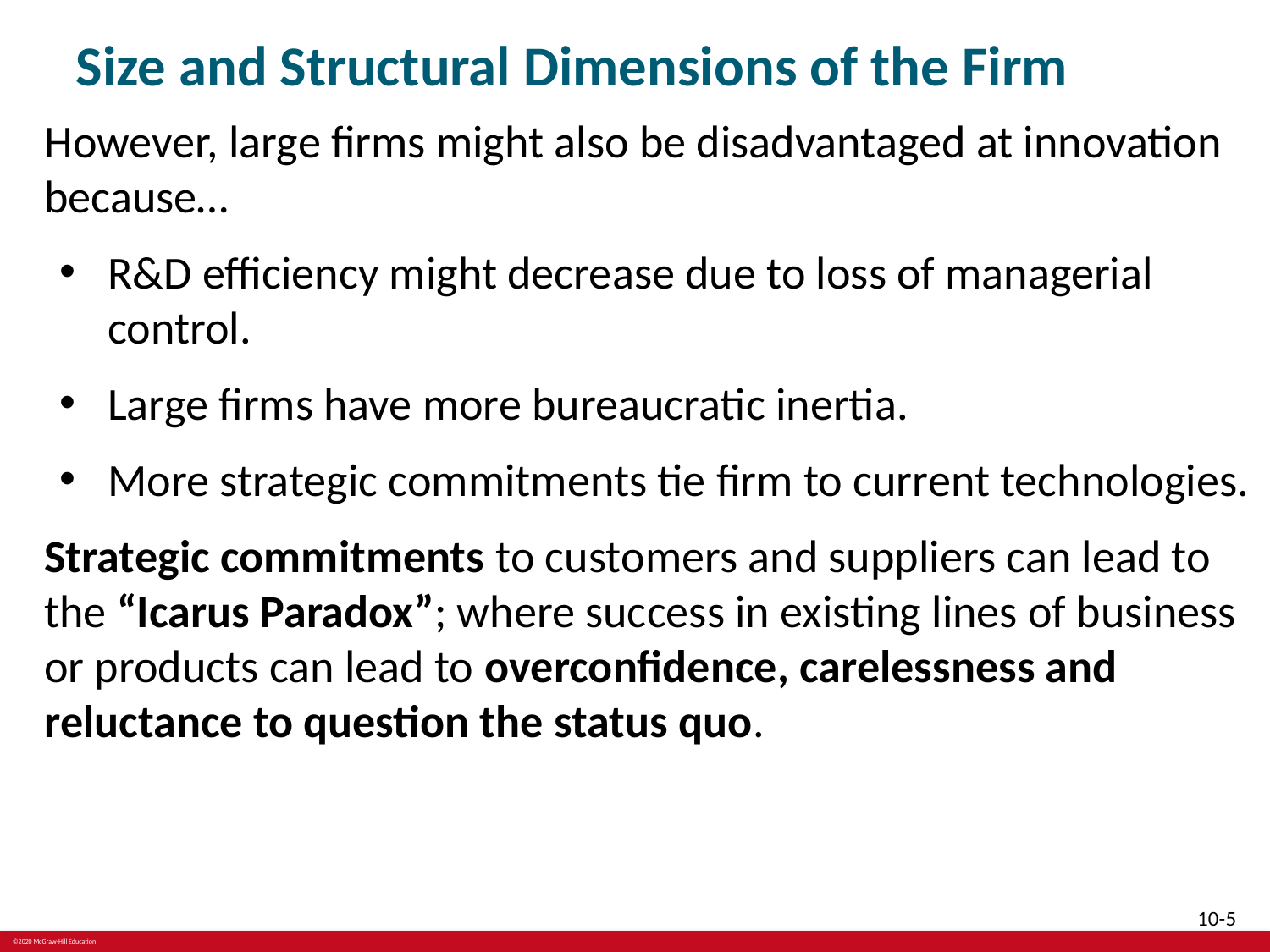

# Size and Structural Dimensions of the Firm
However, large firms might also be disadvantaged at innovation because…
R&D efficiency might decrease due to loss of managerial control.
Large firms have more bureaucratic inertia.
More strategic commitments tie firm to current technologies.
Strategic commitments to customers and suppliers can lead to the “Icarus Paradox”; where success in existing lines of business or products can lead to overconfidence, carelessness and reluctance to question the status quo.